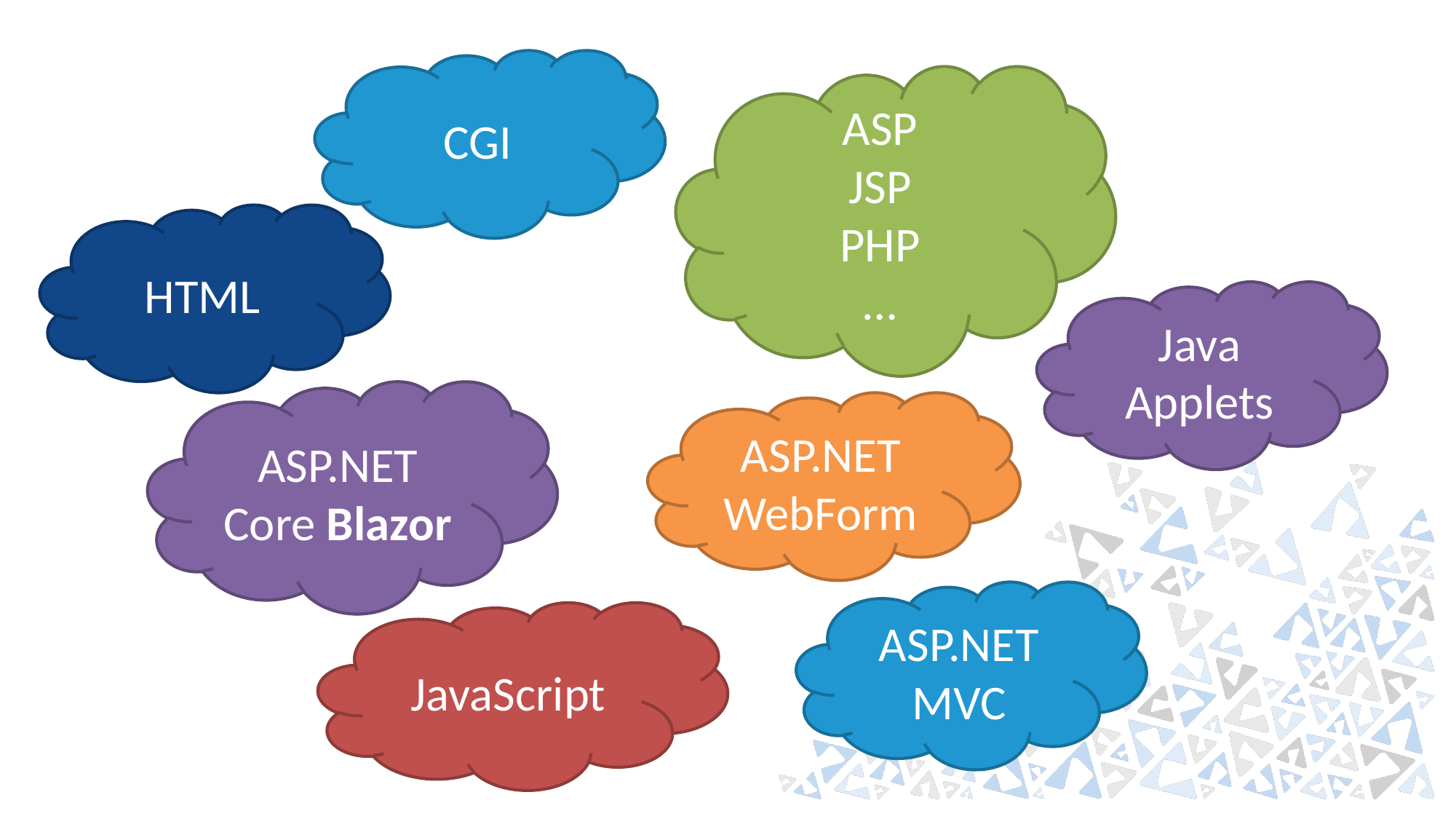

CGI
ASP
JSP
PHP
…
HTML
Java Applets
ASP.NET Core Blazor
ASP.NET
WebForm
ASP.NET MVC
JavaScript